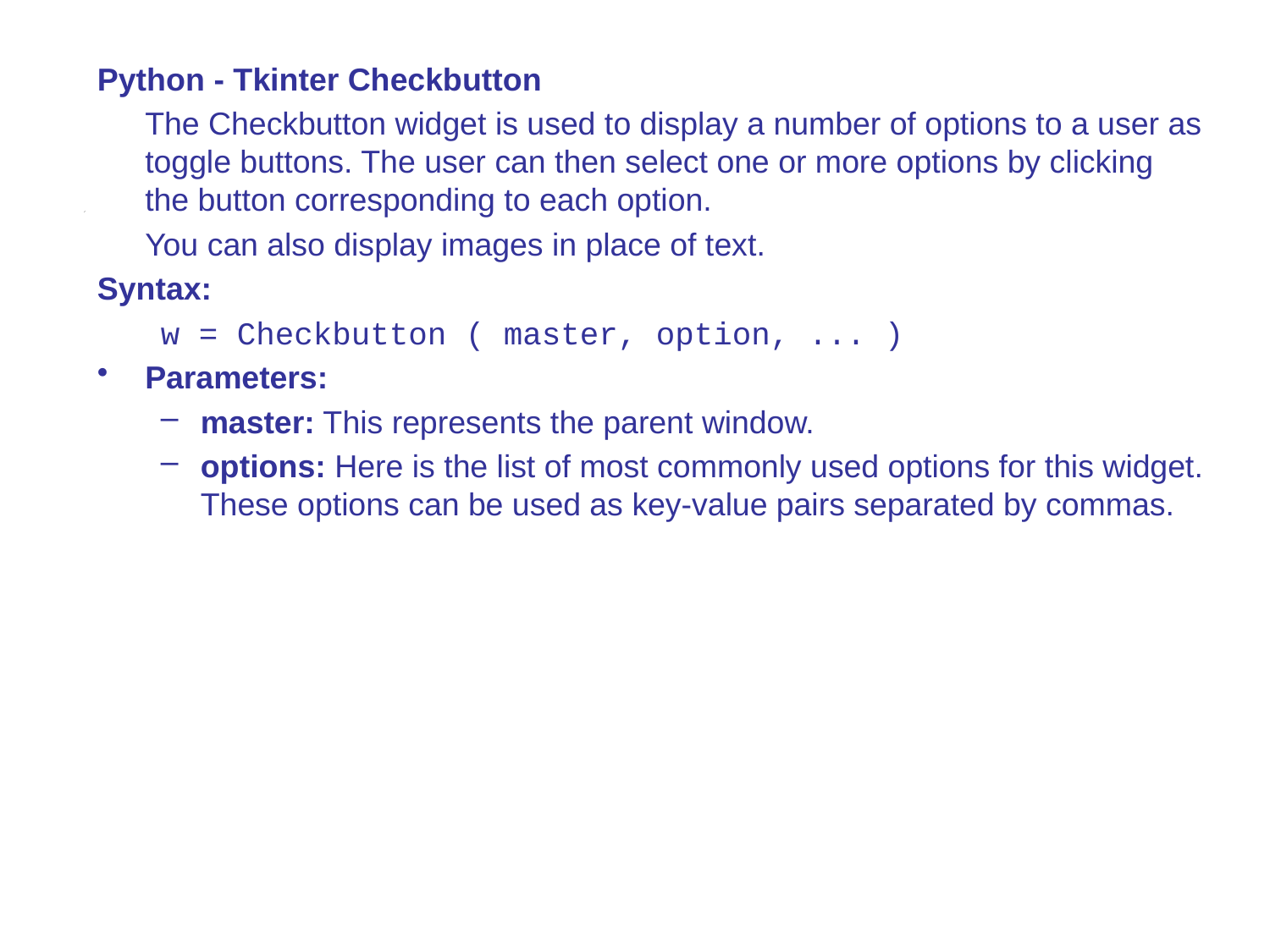

Python - Tkinter Checkbutton
	The Checkbutton widget is used to display a number of options to a user as toggle buttons. The user can then select one or more options by clicking the button corresponding to each option.
	You can also display images in place of text.
Syntax:
w = Checkbutton ( master, option, ... )
Parameters:
master: This represents the parent window.
options: Here is the list of most commonly used options for this widget. These options can be used as key-value pairs separated by commas.